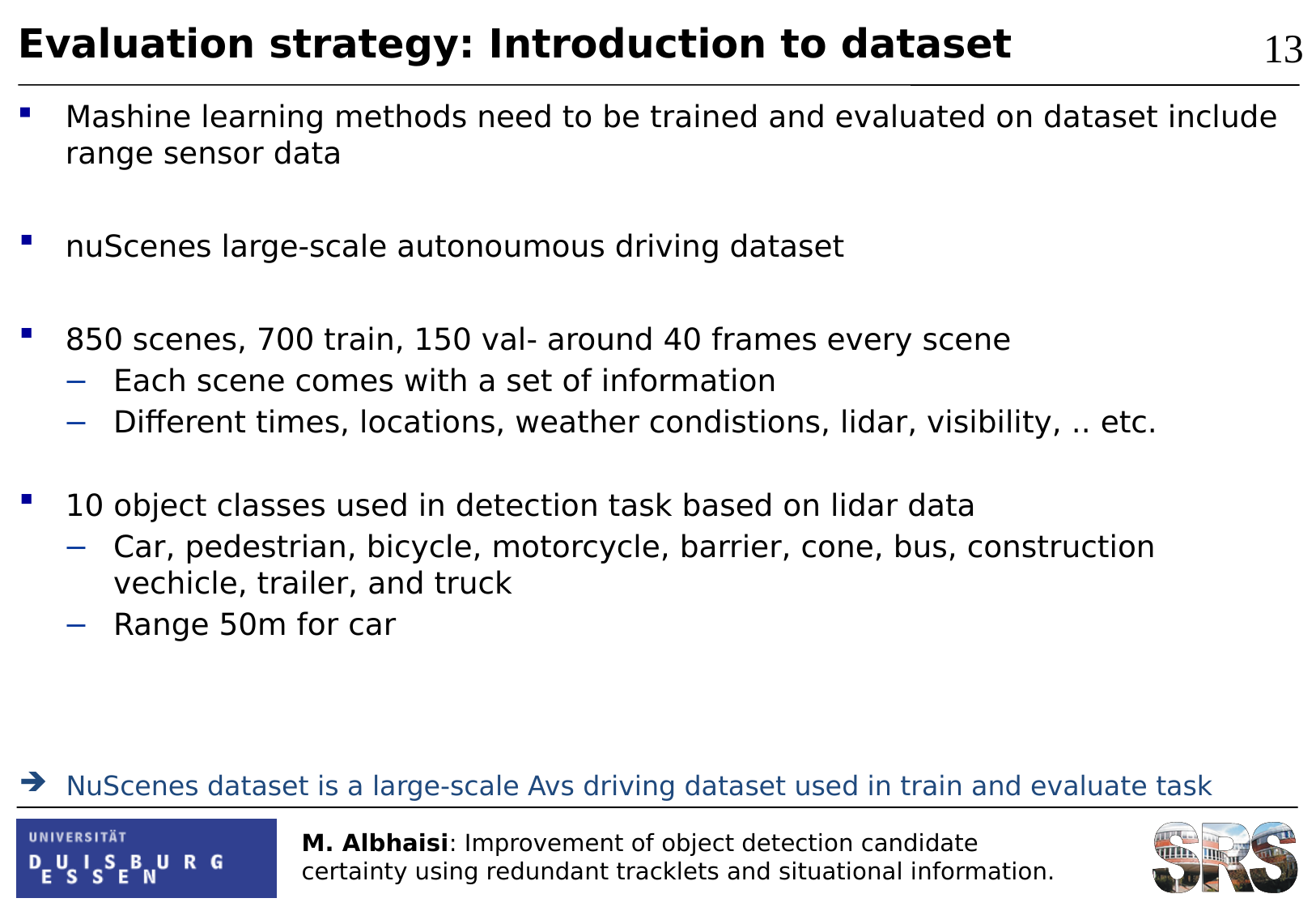

Evaluation strategy: Introduction to dataset
13
Mashine learning methods need to be trained and evaluated on dataset include range sensor data

nuScenes large-scale autonoumous driving dataset

850 scenes, 700 train, 150 val- around 40 frames every scene
Each scene comes with a set of information
Different times, locations, weather condistions, lidar, visibility, .. etc.

10 object classes used in detection task based on lidar data
Car, pedestrian, bicycle, motorcycle, barrier, cone, bus, construction vechicle, trailer, and truck
Range 50m for car

NuScenes dataset is a large-scale Avs driving dataset used in train and evaluate task